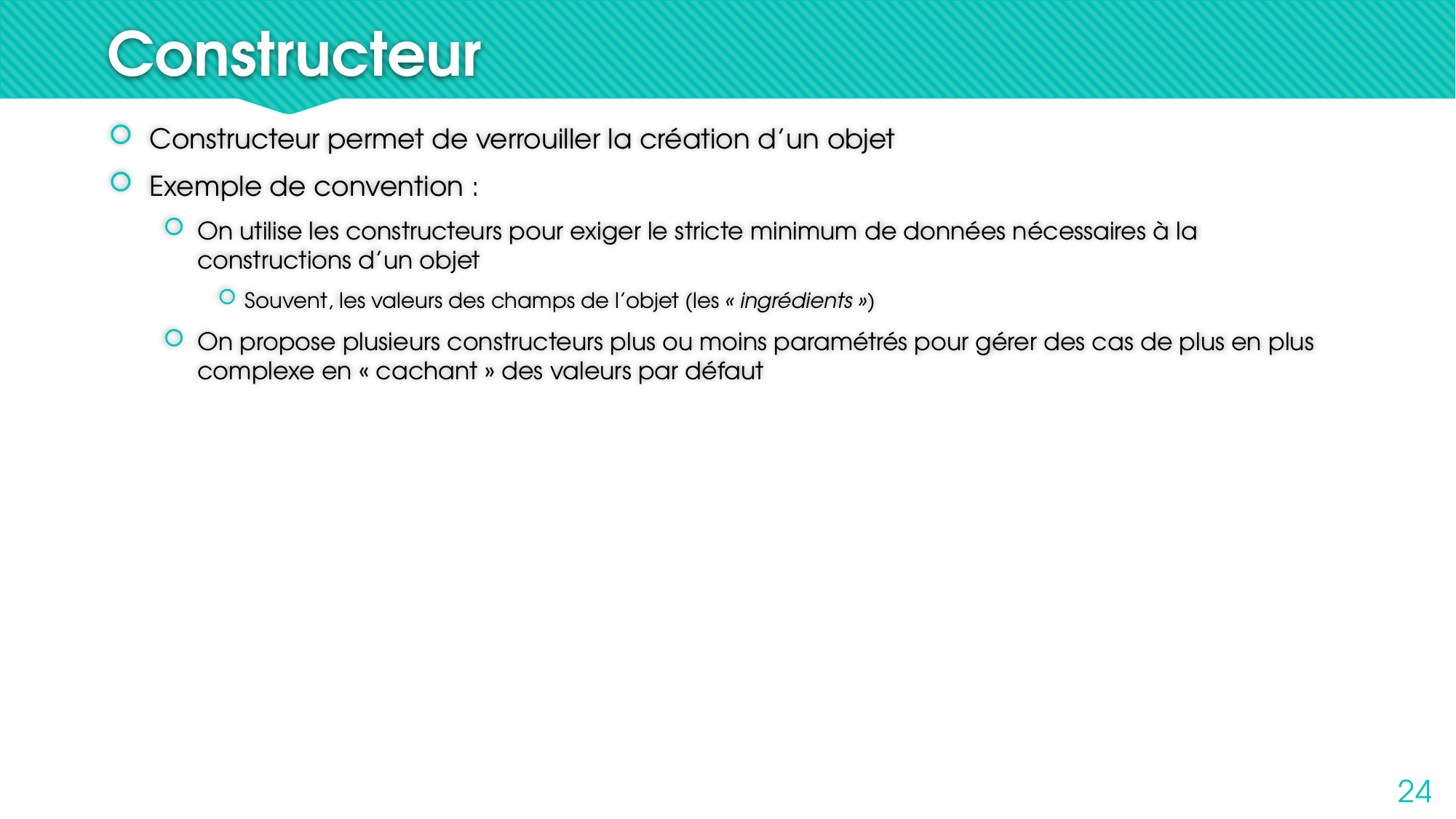

# Constructeur
Constructeur permet de verrouiller la création d’un objet
Exemple de convention :
On utilise les constructeurs pour exiger le stricte minimum de données nécessaires à la constructions d’un objet
Souvent, les valeurs des champs de l’objet (les « ingrédients »)
On propose plusieurs constructeurs plus ou moins paramétrés pour gérer des cas de plus en plus complexe en « cachant » des valeurs par défaut
24